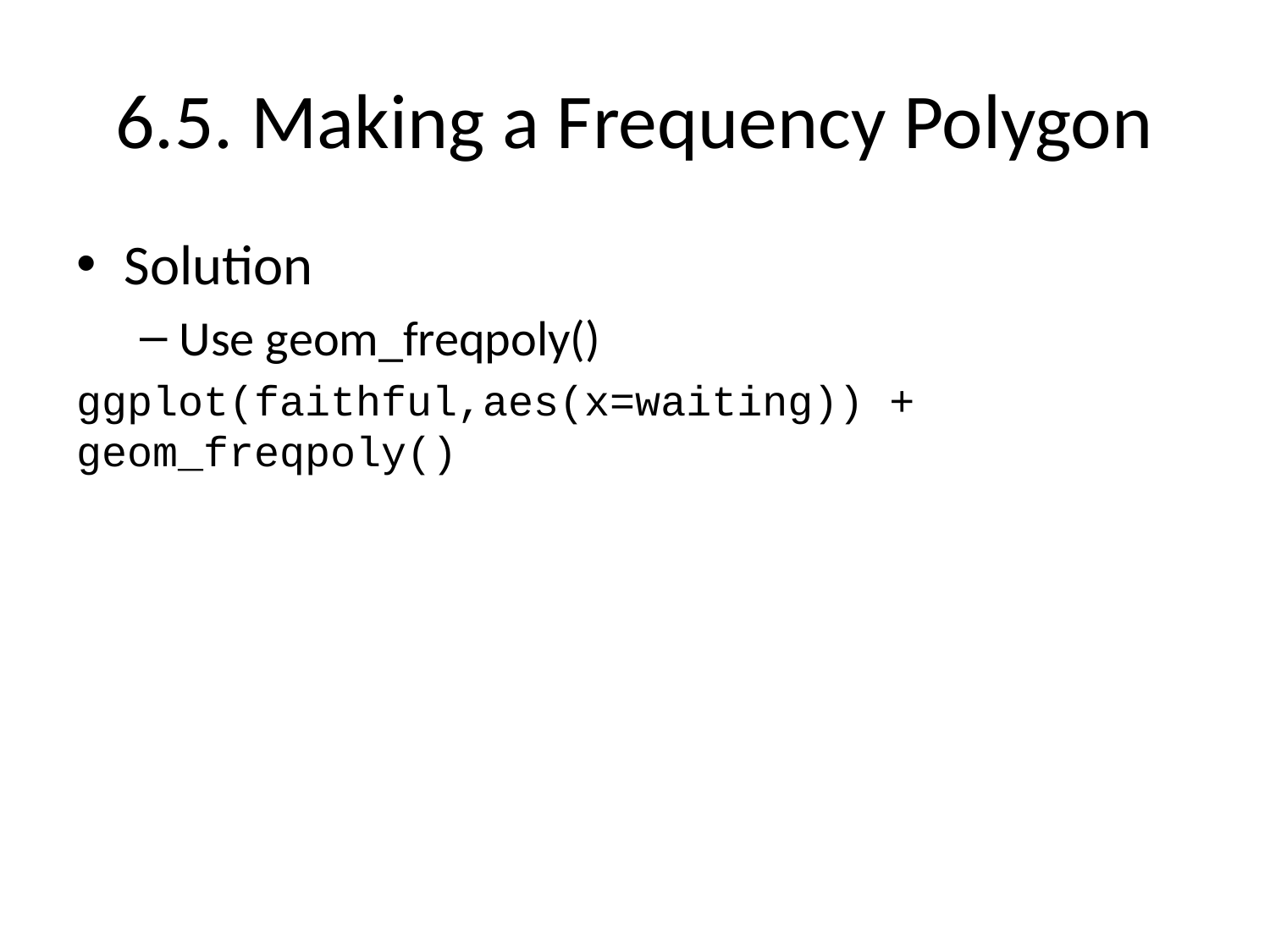

# 6.5. Making a Frequency Polygon
Solution
Use geom_freqpoly()
ggplot(faithful,aes(x=waiting)) + geom_freqpoly()